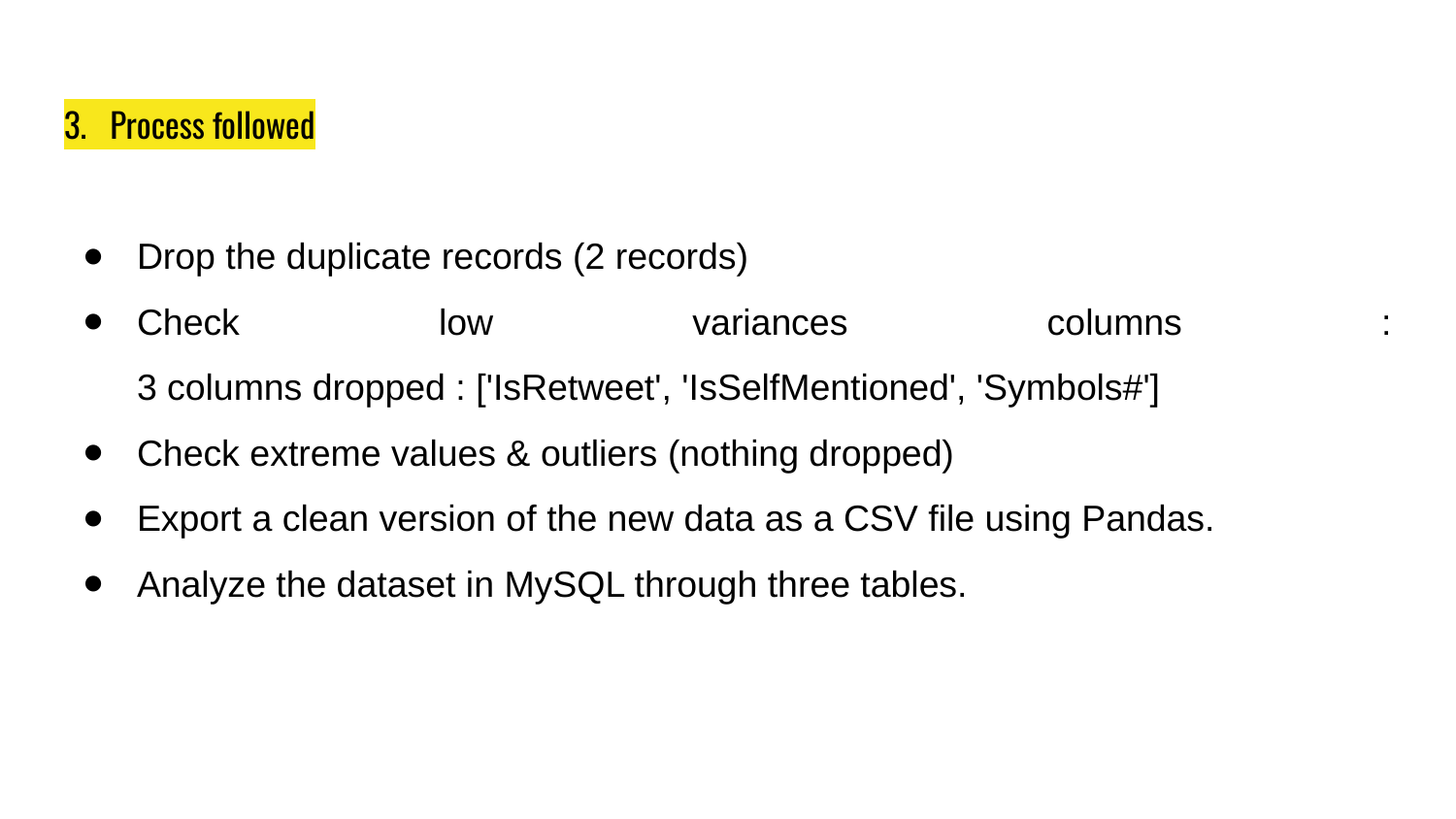

# 3.   Process followed
Drop the duplicate records (2 records)
Check low variances columns :
3 columns dropped : ['IsRetweet', 'IsSelfMentioned', 'Symbols#']
Check extreme values & outliers (nothing dropped)
Export a clean version of the new data as a CSV file using Pandas.
Analyze the dataset in MySQL through three tables.